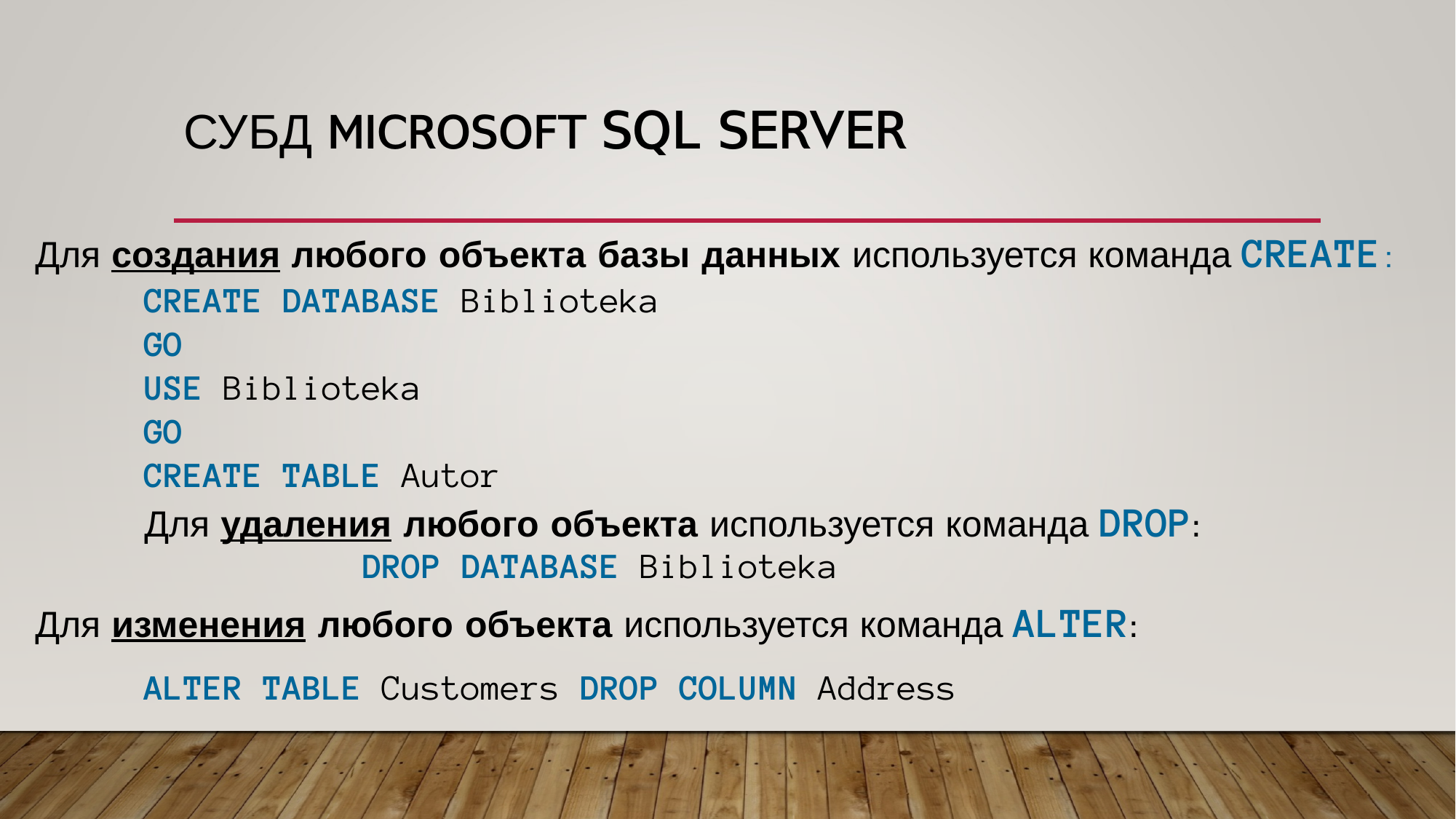

# СУБД Microsoft SQL server
Для создания любого объекта базы данных используется команда CREATE:
CREATE DATABASE Biblioteka
GO
USE Biblioteka
GO
CREATE TABLE Autor
Для удаления любого объекта используется команда DROP:
		DROP DATABASE Biblioteka
Для изменения любого объекта используется команда ALTER:
	ALTER TABLE Customers DROP COLUMN Address